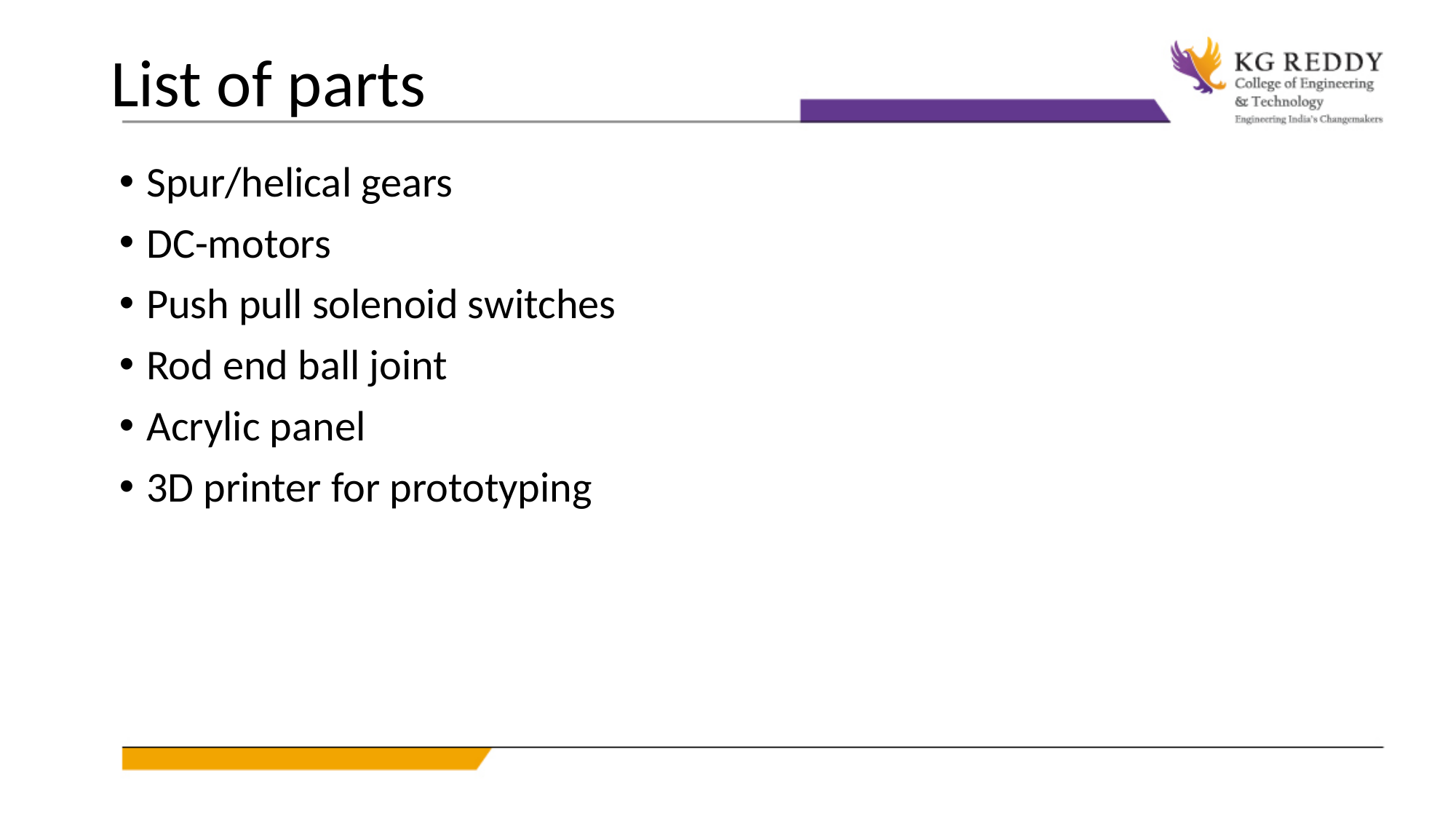

# List of parts
Spur/helical gears
DC-motors
Push pull solenoid switches
Rod end ball joint
Acrylic panel
3D printer for prototyping